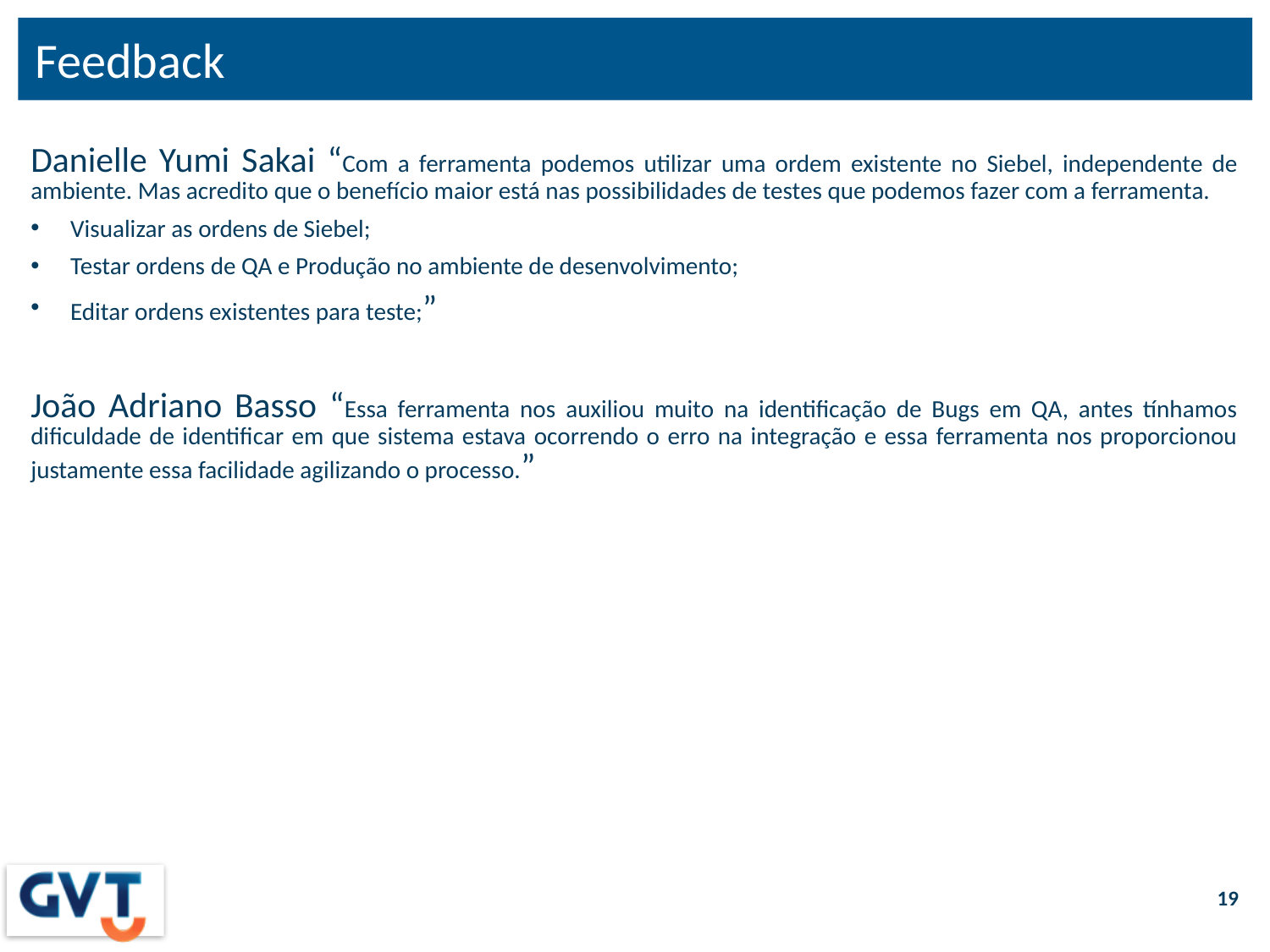

# Feedback
Danielle Yumi Sakai “Com a ferramenta podemos utilizar uma ordem existente no Siebel, independente de ambiente. Mas acredito que o benefício maior está nas possibilidades de testes que podemos fazer com a ferramenta.
Visualizar as ordens de Siebel;
Testar ordens de QA e Produção no ambiente de desenvolvimento;
Editar ordens existentes para teste;”

João Adriano Basso “Essa ferramenta nos auxiliou muito na identificação de Bugs em QA, antes tínhamos dificuldade de identificar em que sistema estava ocorrendo o erro na integração e essa ferramenta nos proporcionou justamente essa facilidade agilizando o processo.”

19